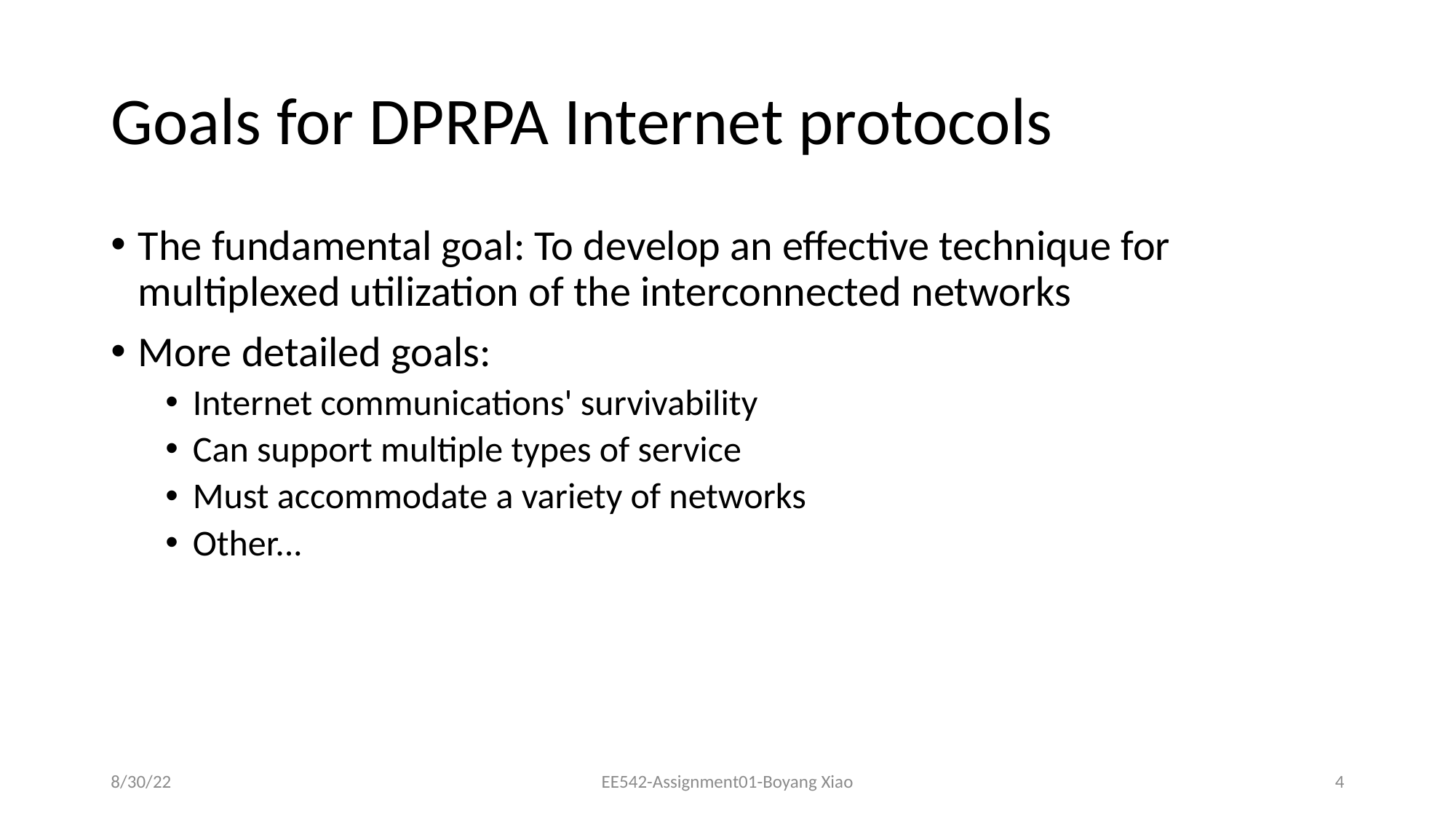

# Goals for DPRPA Internet protocols
The fundamental goal: To develop an effective technique for multiplexed utilization of the interconnected networks
More detailed goals:
Internet communications' survivability
Can support multiple types of service
Must accommodate a variety of networks
Other...
8/30/22
EE542-Assignment01-Boyang Xiao
4